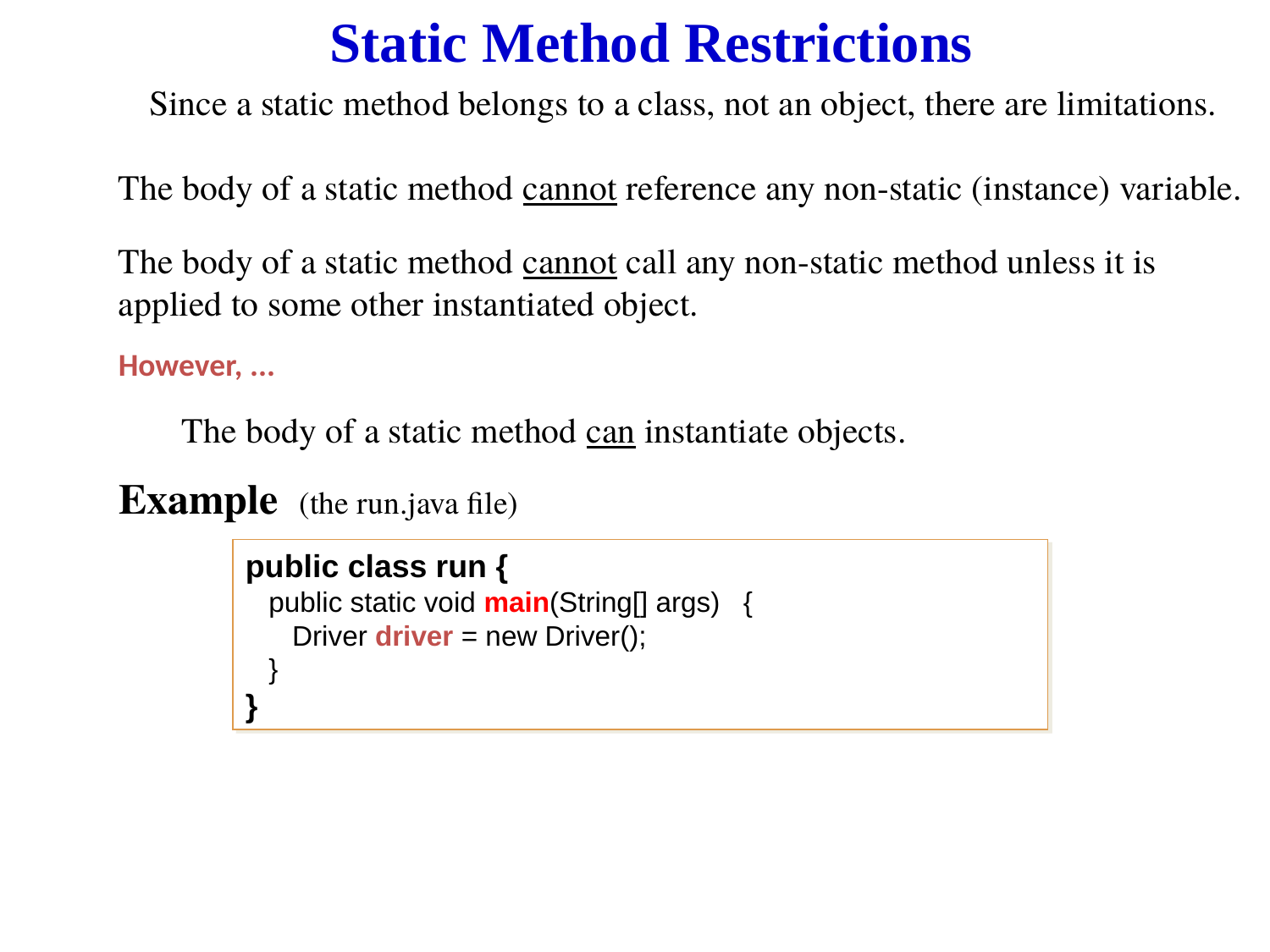

Static Method Restrictions
Since a static method belongs to a class, not an object, there are limitations.
The body of a static method cannot reference any non-static (instance) variable.
The body of a static method cannot call any non-static method unless it is applied to some other instantiated object.
However, ...
The body of a static method can instantiate objects.
Example  (the run.java file)
public class run {
   public static void main(String[] args)   {
      Driver driver = new Driver();
   }
}